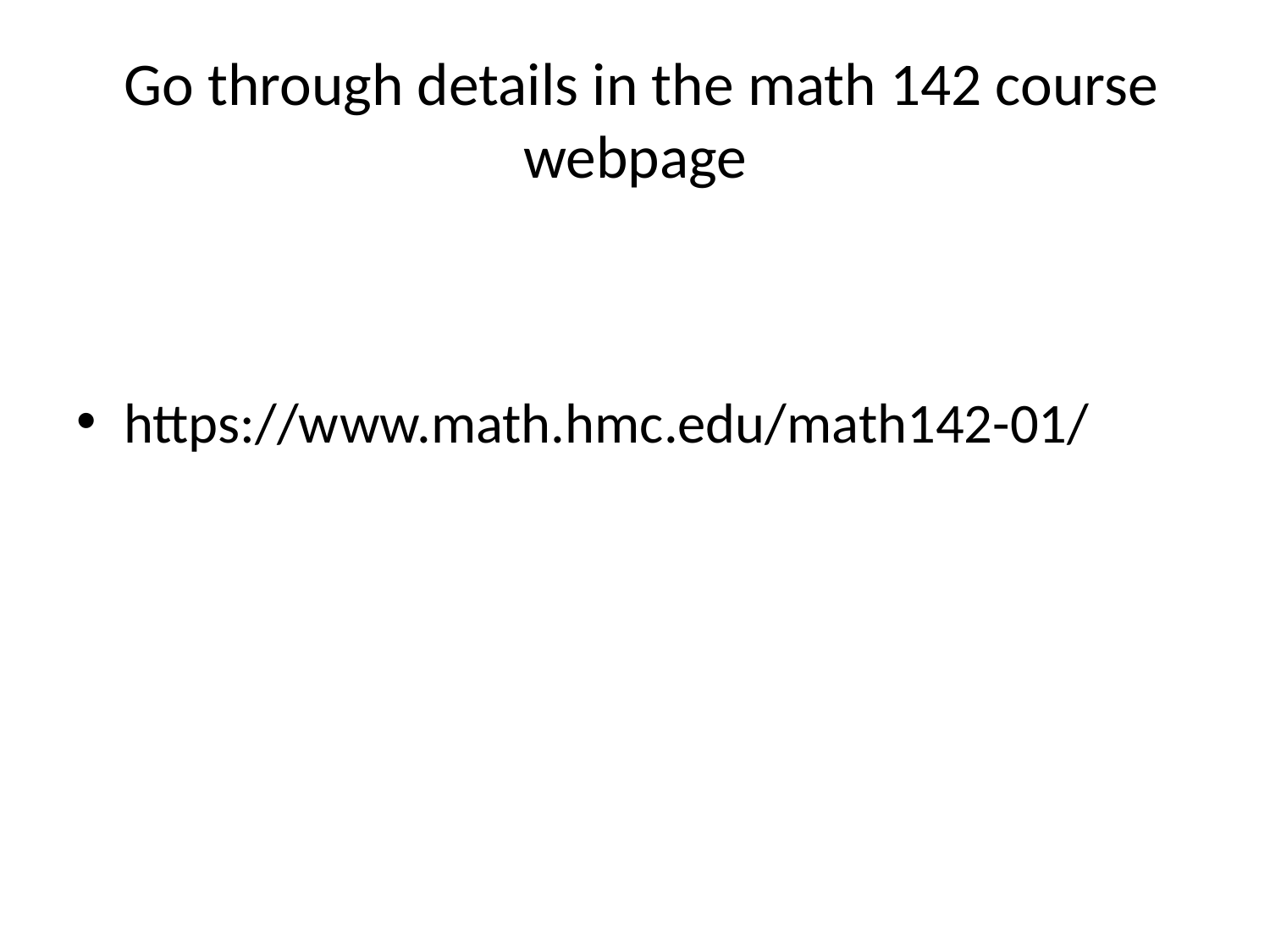

# Go through details in the math 142 course webpage

https://www.math.hmc.edu/math142-01/